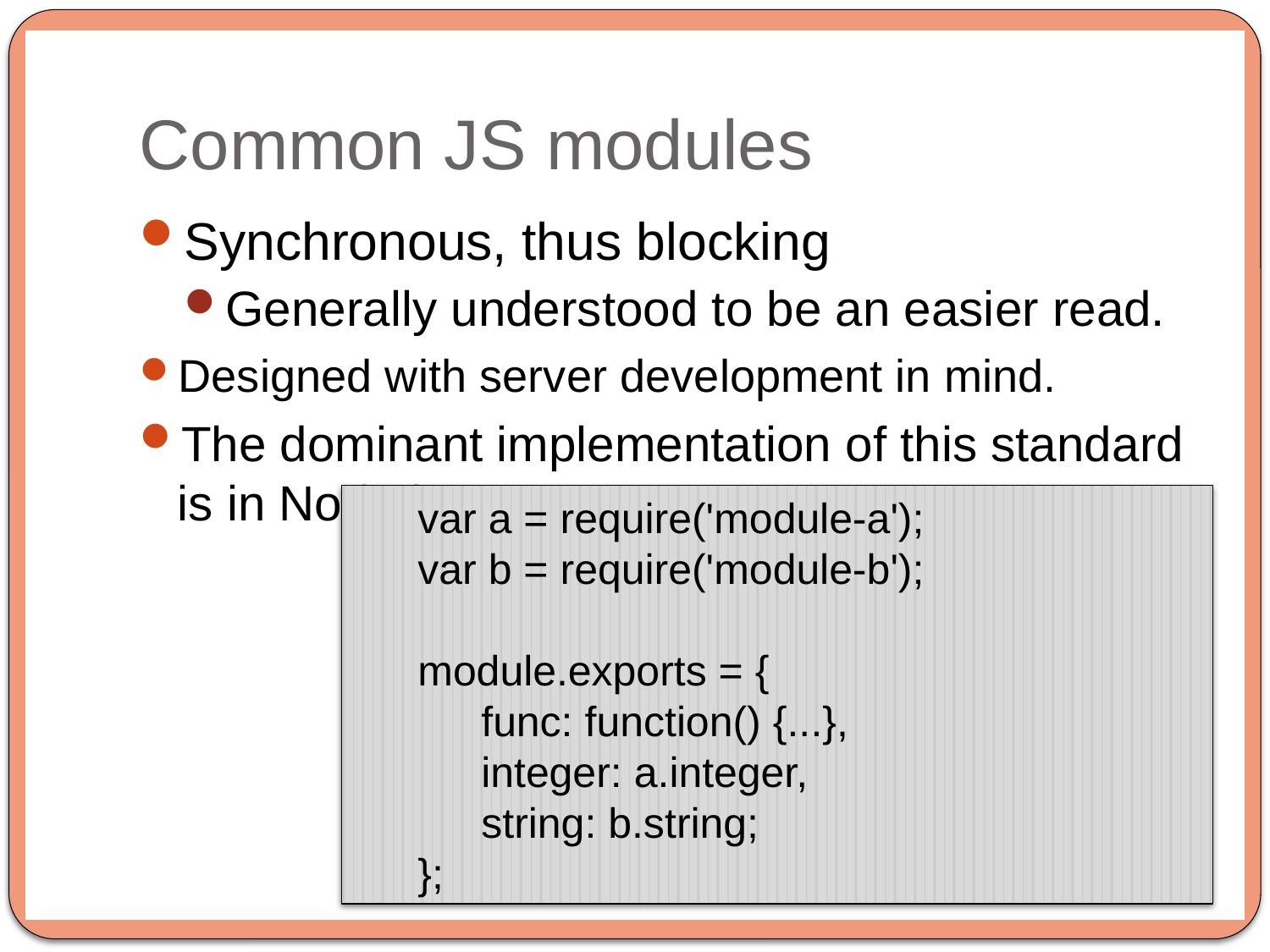

# Common JS modules
Synchronous, thus blocking
Generally understood to be an easier read.
Designed with server development in mind.
The dominant implementation of this standard is in Node.js

var a = require('module-a');
var b = require('module-b');

module.exports = {
func: function() {...},
integer: a.integer,
string: b.string;
};